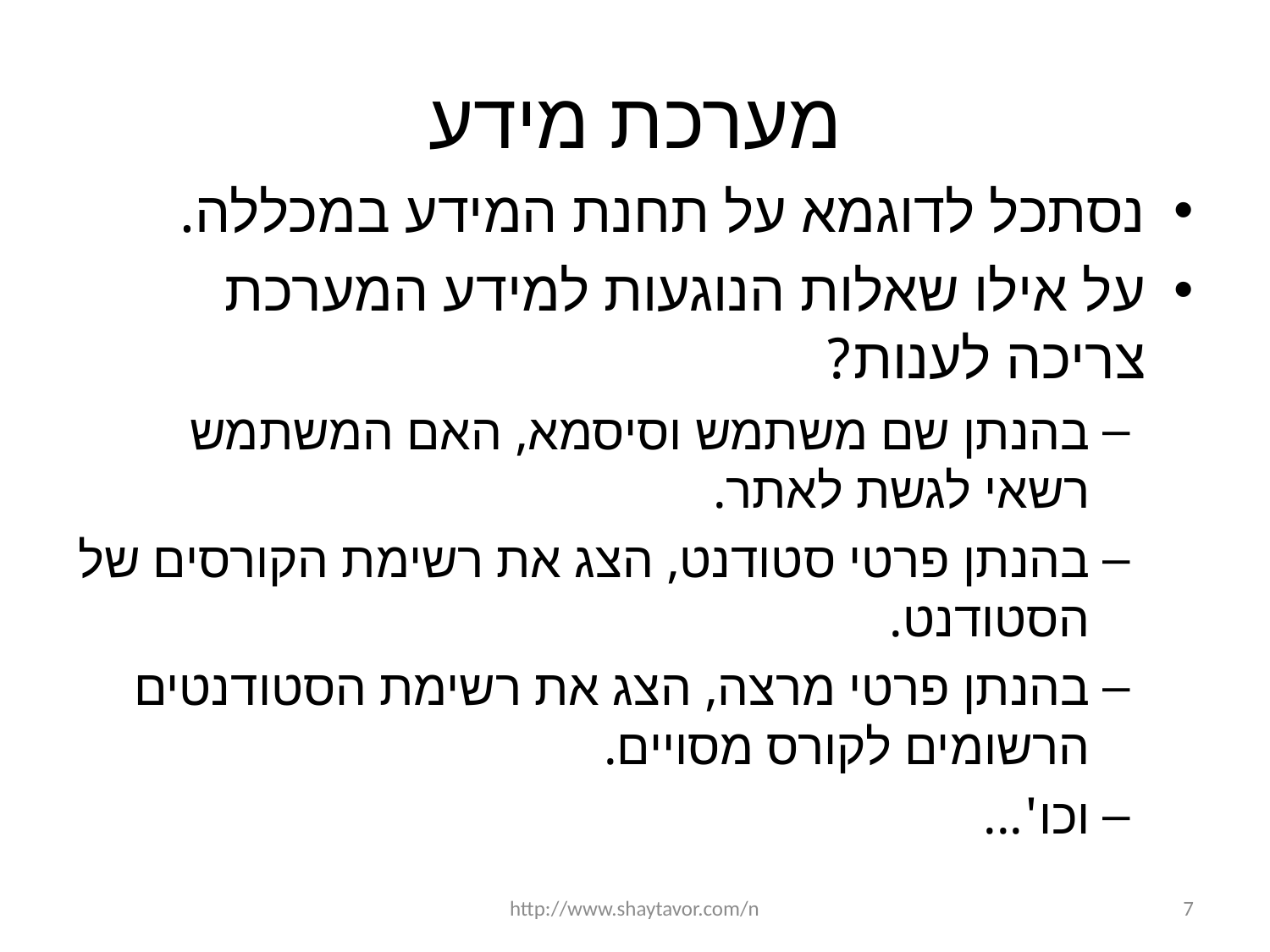

# מערכת מידע
נסתכל לדוגמא על תחנת המידע במכללה.
על אילו שאלות הנוגעות למידע המערכת צריכה לענות?
בהנתן שם משתמש וסיסמא, האם המשתמש רשאי לגשת לאתר.
בהנתן פרטי סטודנט, הצג את רשימת הקורסים של הסטודנט.
בהנתן פרטי מרצה, הצג את רשימת הסטודנטים הרשומים לקורס מסויים.
וכו'...

http://www.shaytavor.com/n
7